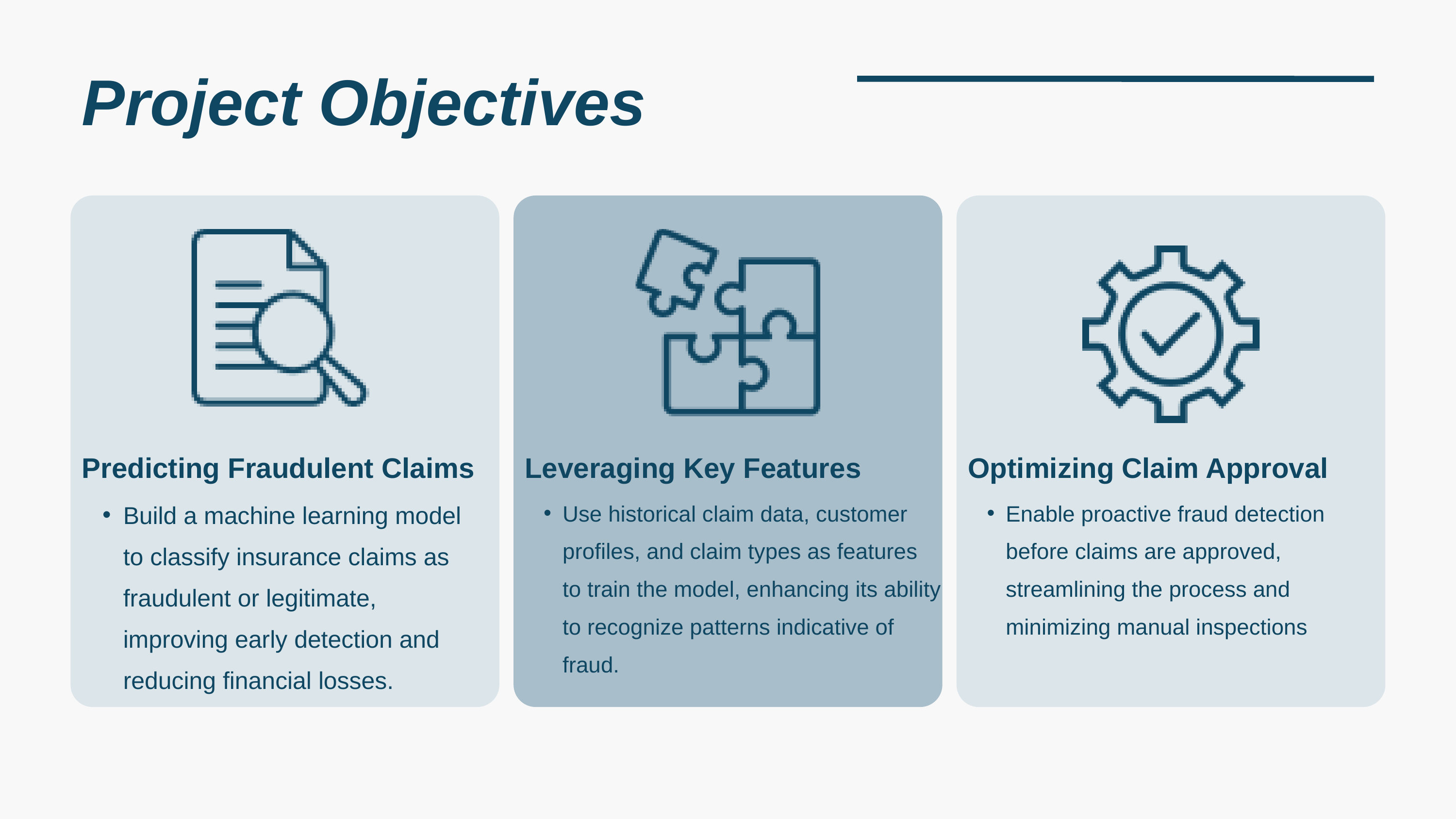

Project Objectives

Predicting Fraudulent Claims
Leveraging Key Features
Optimizing Claim Approval
Build a machine learning model to classify insurance claims as fraudulent or legitimate, improving early detection and reducing financial losses.
Use historical claim data, customer profiles, and claim types as features to train the model, enhancing its ability to recognize patterns indicative of fraud.
Enable proactive fraud detection before claims are approved, streamlining the process and minimizing manual inspections